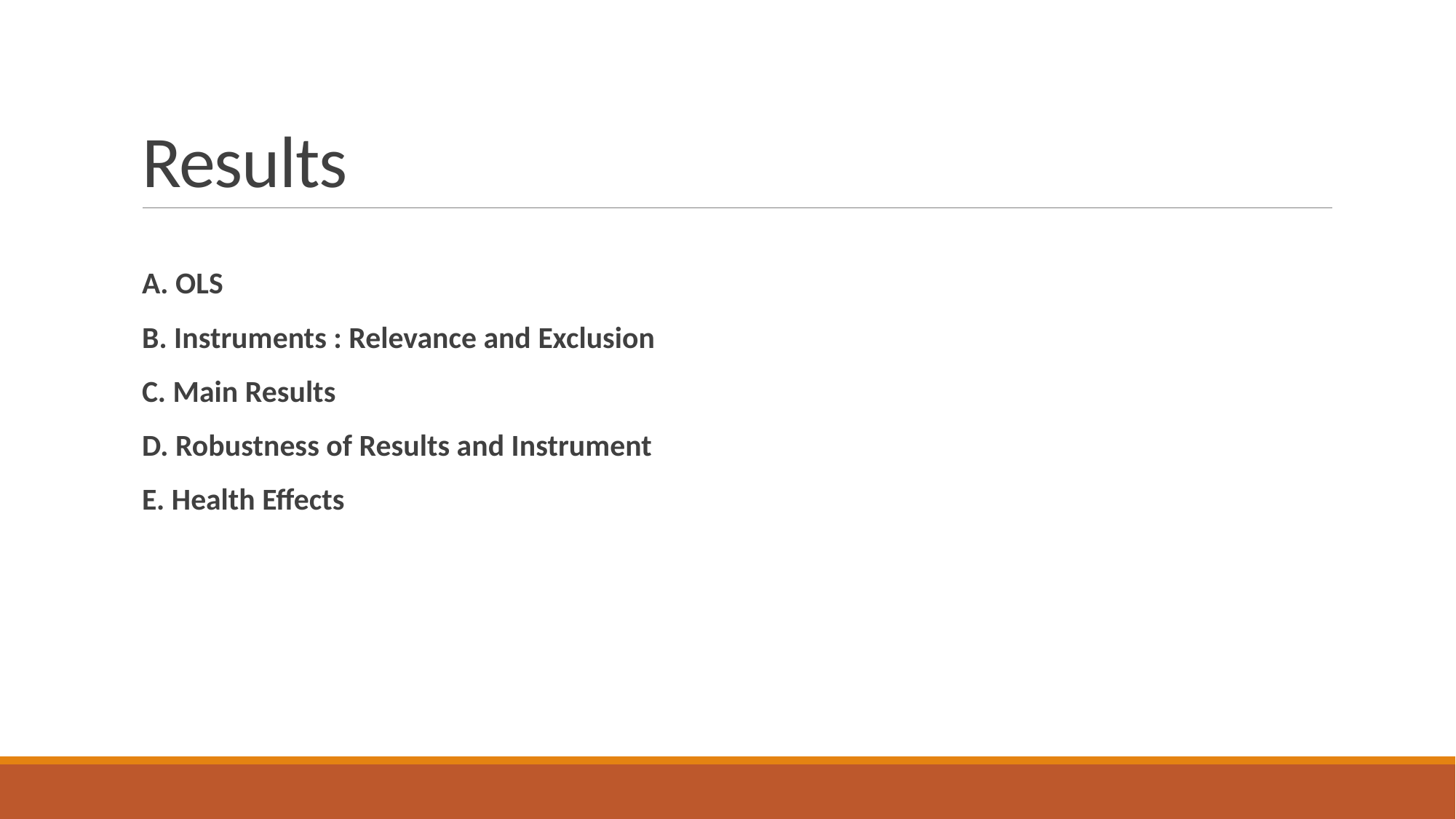

# Results
A. OLS
B. Instruments : Relevance and Exclusion
C. Main Results
D. Robustness of Results and Instrument
E. Health Effects